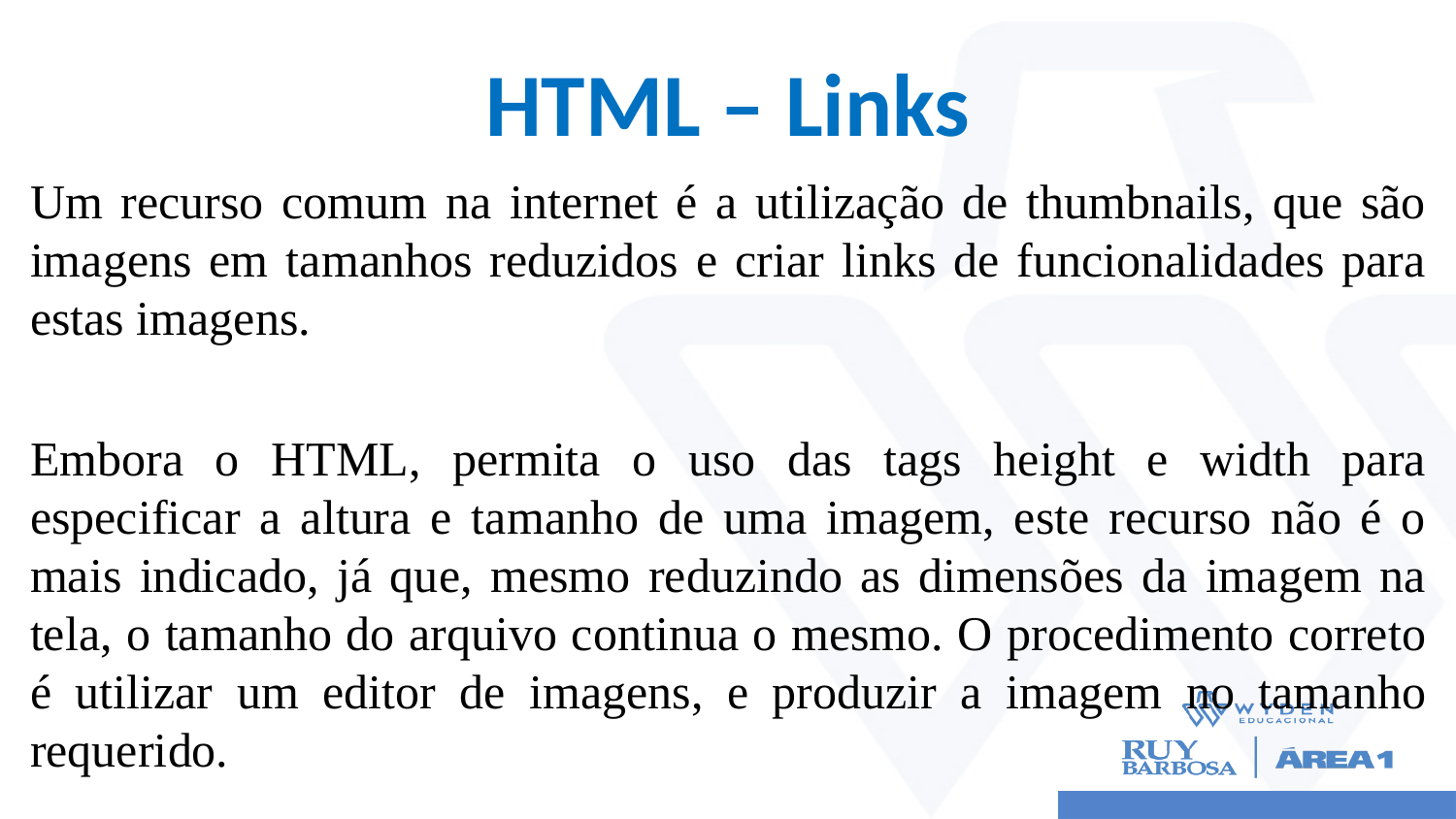

# HTML – Links
Um recurso comum na internet é a utilização de thumbnails, que são imagens em tamanhos reduzidos e criar links de funcionalidades para estas imagens.

Embora o HTML, permita o uso das tags height e width para especificar a altura e tamanho de uma imagem, este recurso não é o mais indicado, já que, mesmo reduzindo as dimensões da imagem na tela, o tamanho do arquivo continua o mesmo. O procedimento correto é utilizar um editor de imagens, e produzir a imagem no tamanho requerido.